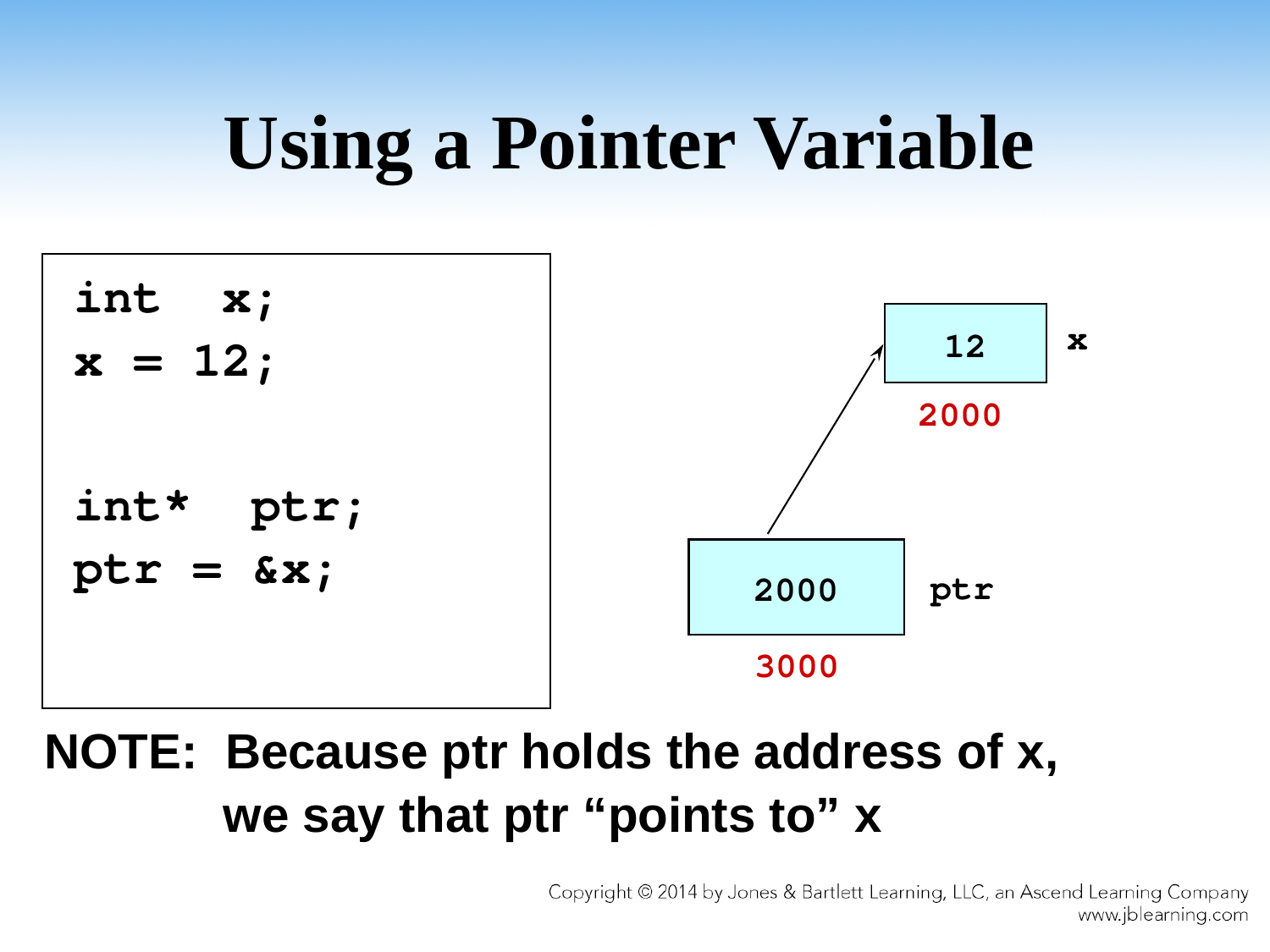

# Using a Pointer Variable

 int  x;
 x = 12;

 int*  ptr;
 ptr = &x;

NOTE:  Because ptr holds the address of x,
             we say that ptr “points to” x

12
x

2000
2000
ptr
3000